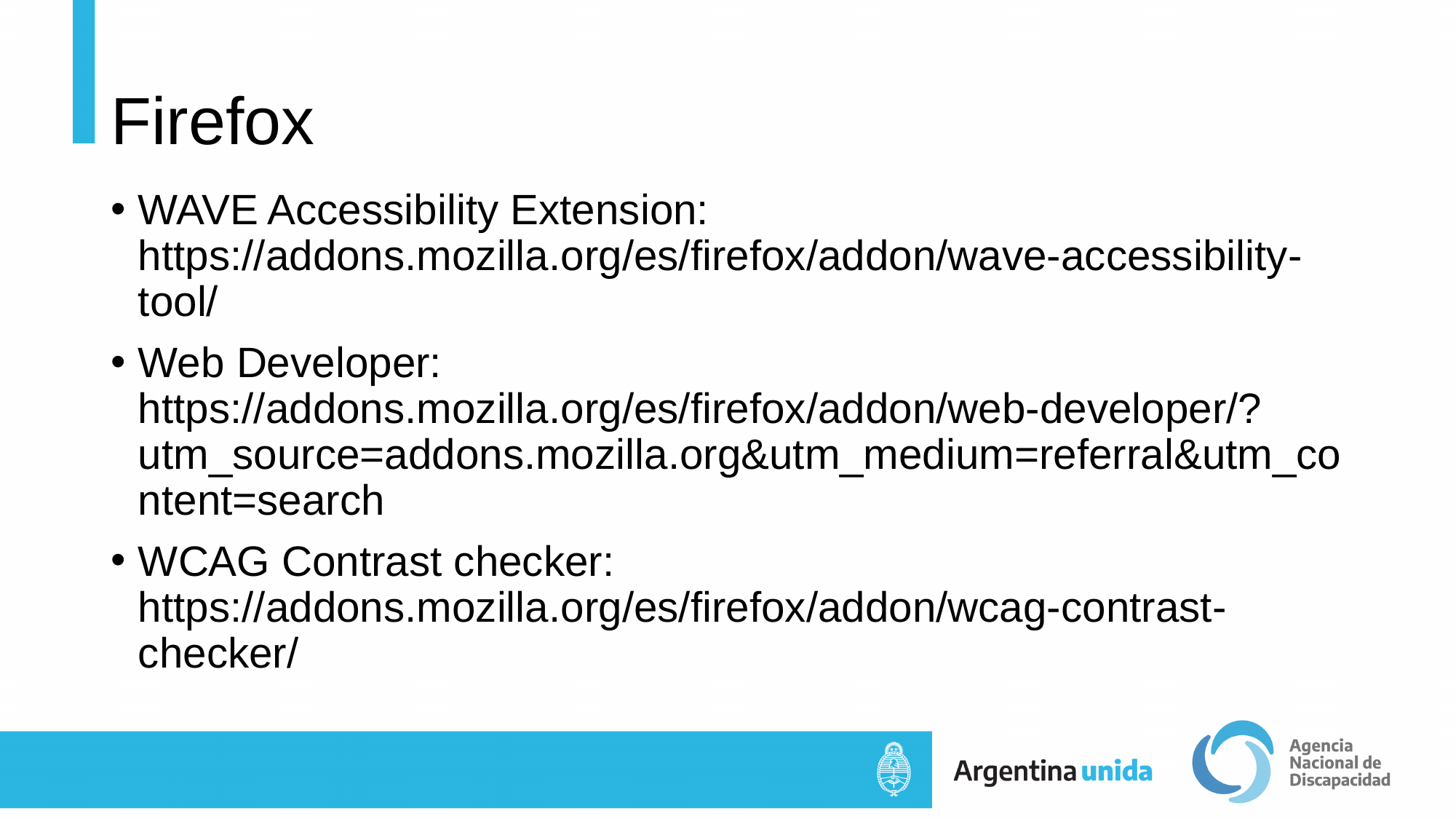

# Firefox
WAVE Accessibility Extension: https://addons.mozilla.org/es/firefox/addon/wave-accessibility-tool/
Web Developer: https://addons.mozilla.org/es/firefox/addon/web-developer/?utm_source=addons.mozilla.org&utm_medium=referral&utm_content=search
WCAG Contrast checker: https://addons.mozilla.org/es/firefox/addon/wcag-contrast-checker/